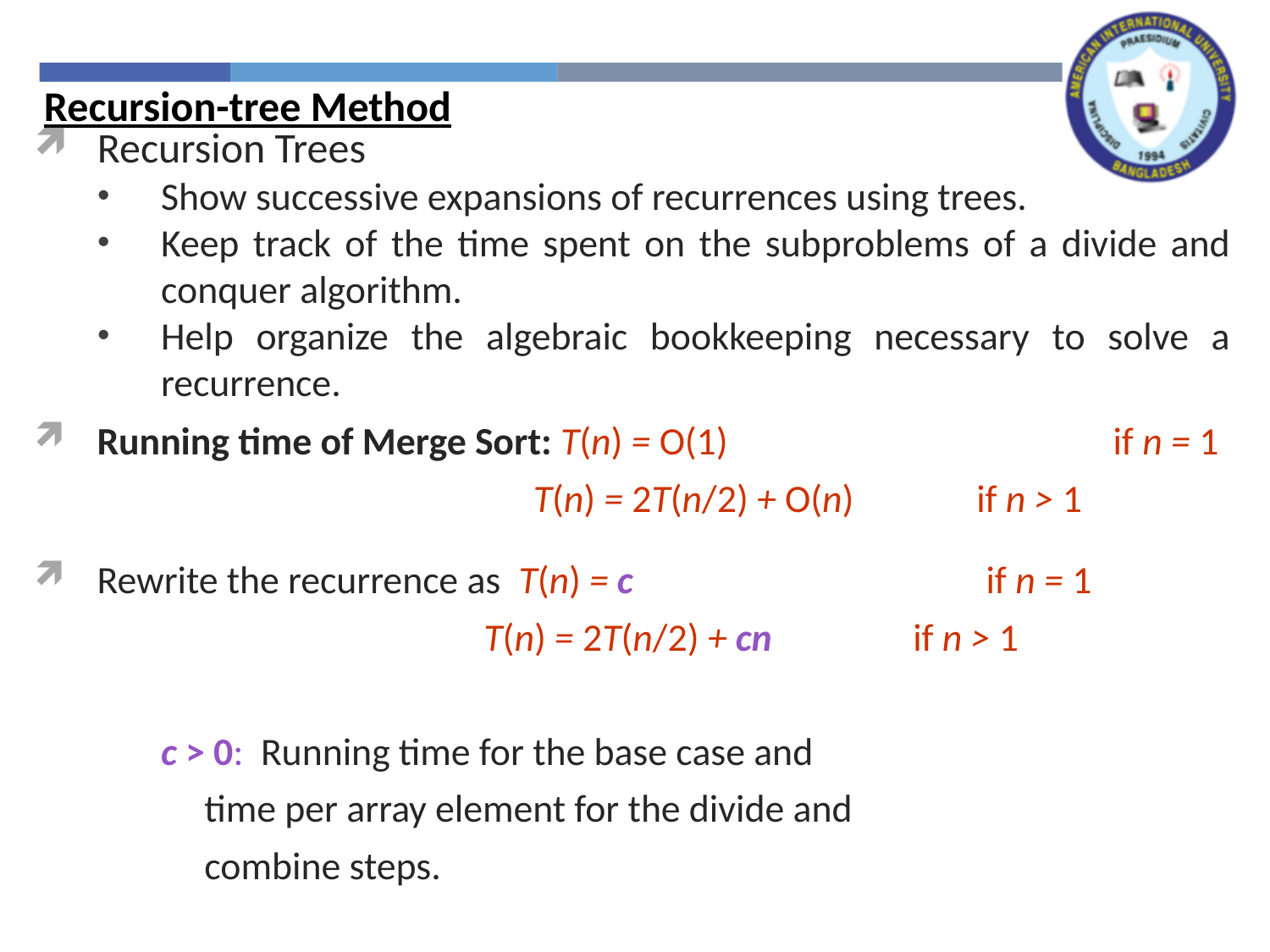

Recursion-tree Method
Recursion Trees
Show successive expansions of recurrences using trees.
Keep track of the time spent on the subproblems of a divide and conquer algorithm.
Help organize the algebraic bookkeeping necessary to solve a recurrence.
Running time of Merge Sort: T(n) = O(1) 			if n = 1
             T(n) = 2T(n/2) + O(n) 	if n > 1
Rewrite the recurrence as  T(n) = c 			if n = 1
T(n) = 2T(n/2) + cn   	if n > 1

c > 0:  Running time for the base case and
     time per array element for the divide and
     combine steps.